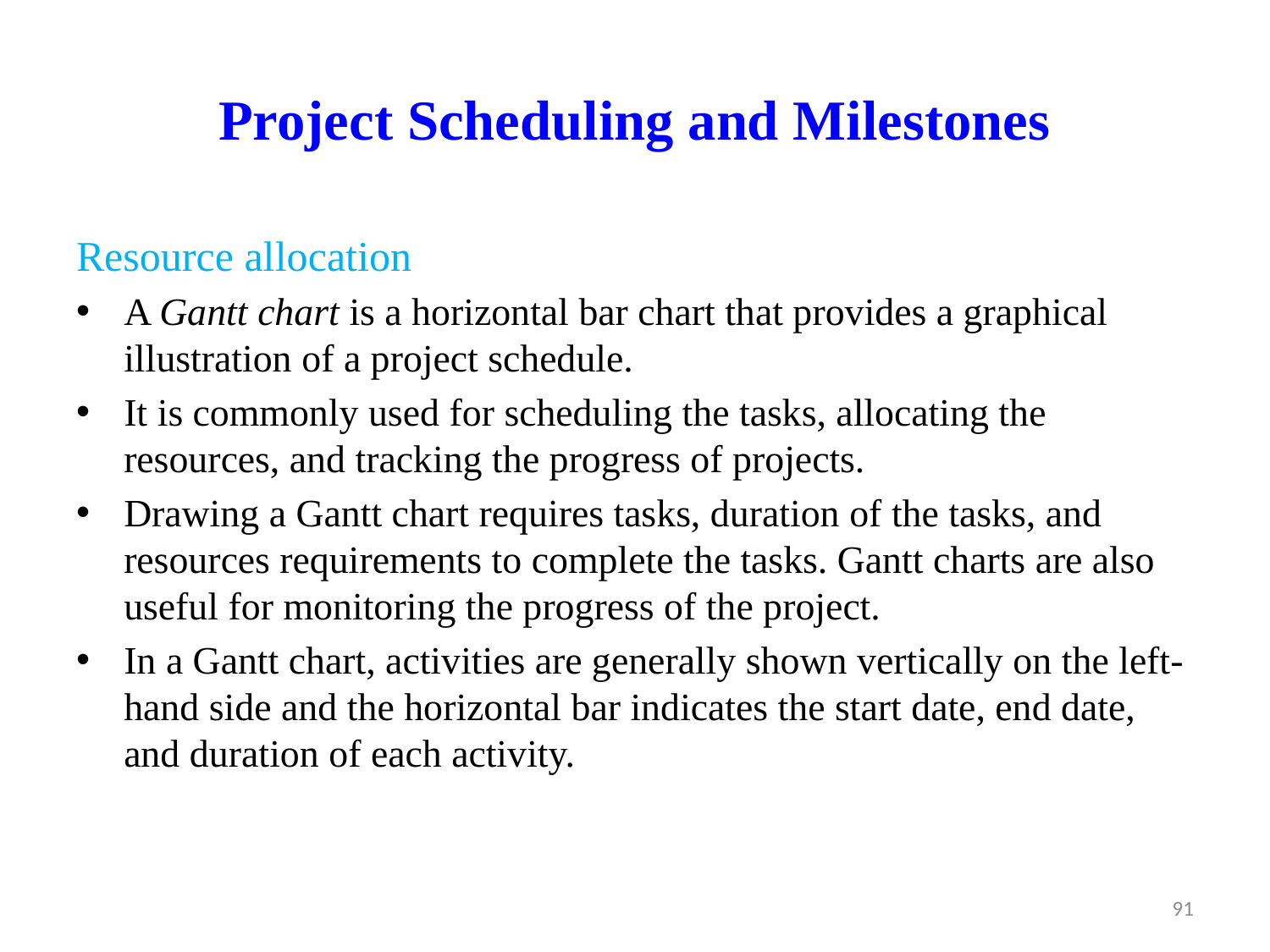

# Project Scheduling and Milestones
Resource allocation
A Gantt chart is a horizontal bar chart that provides a graphical illustration of a project schedule.
It is commonly used for scheduling the tasks, allocating the resources, and tracking the progress of projects.
Drawing a Gantt chart requires tasks, duration of the tasks, and resources requirements to complete the tasks. Gantt charts are also useful for monitoring the progress of the project.
In a Gantt chart, activities are generally shown vertically on the left-hand side and the horizontal bar indicates the start date, end date, and duration of each activity.

91